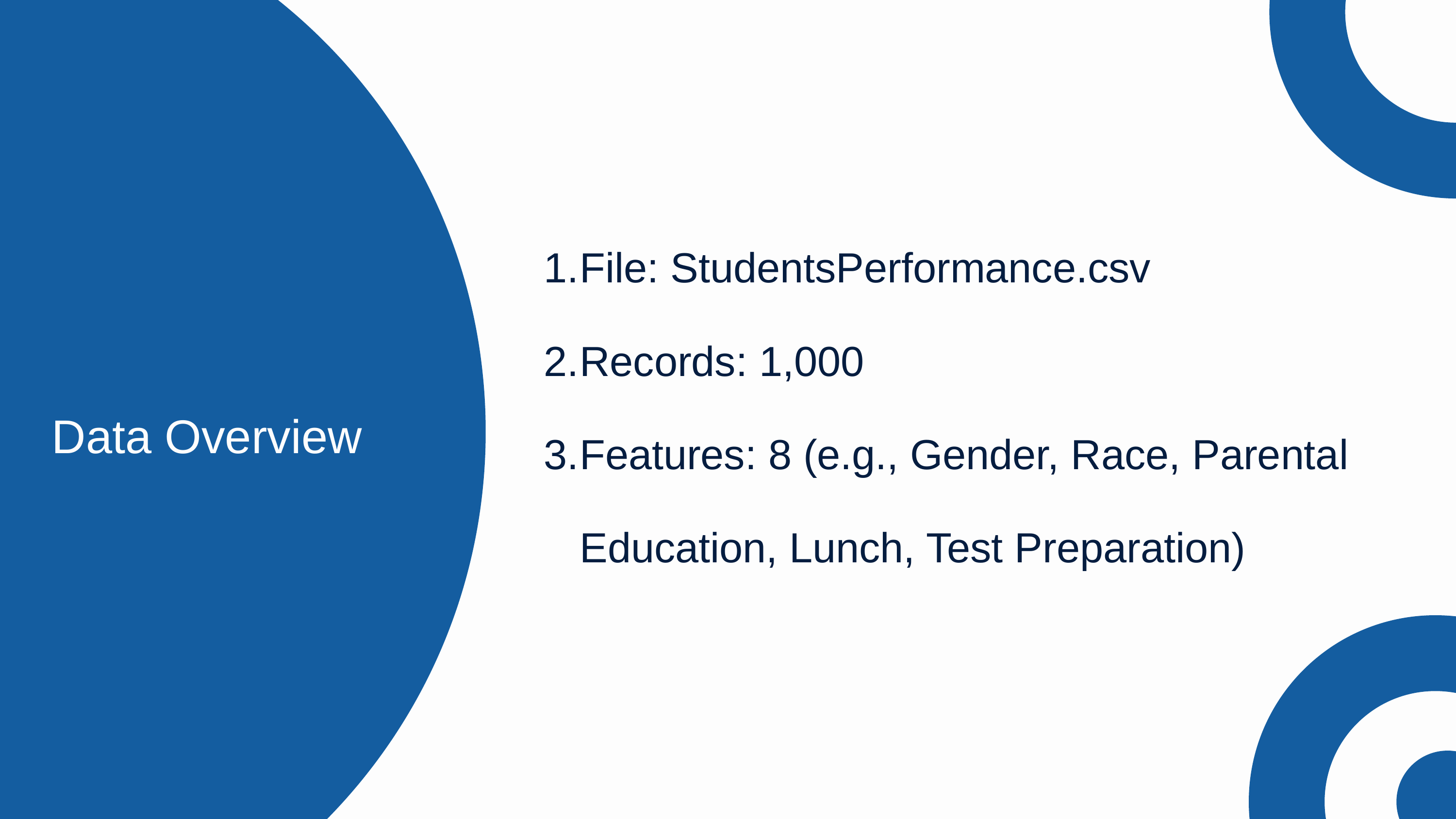

File: StudentsPerformance.csv
Records: 1,000
Features: 8 (e.g., Gender, Race, Parental Education, Lunch, Test Preparation)

Data Overview